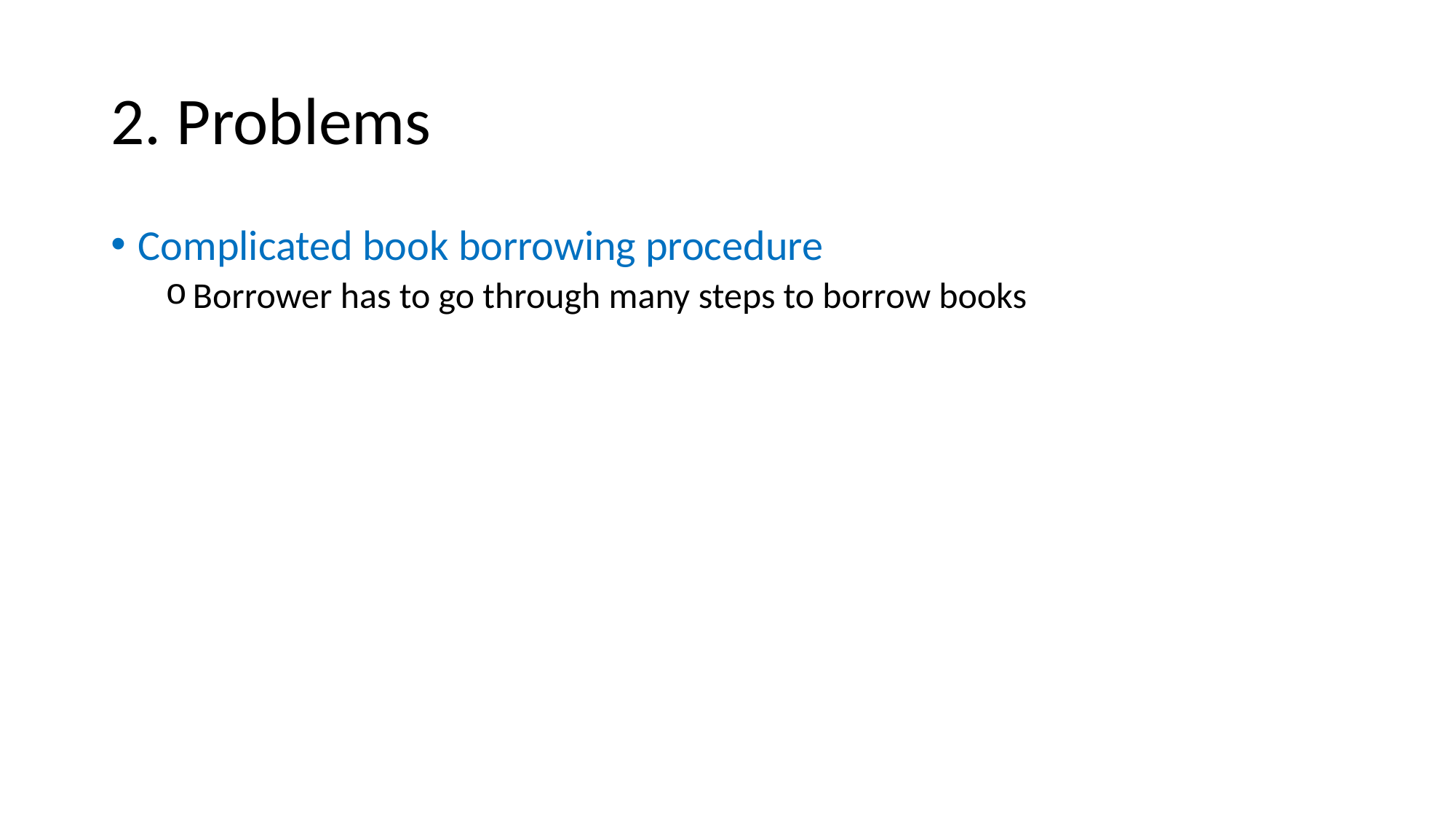

# 2. Problems
Complicated book borrowing procedure
Borrower has to go through many steps to borrow books